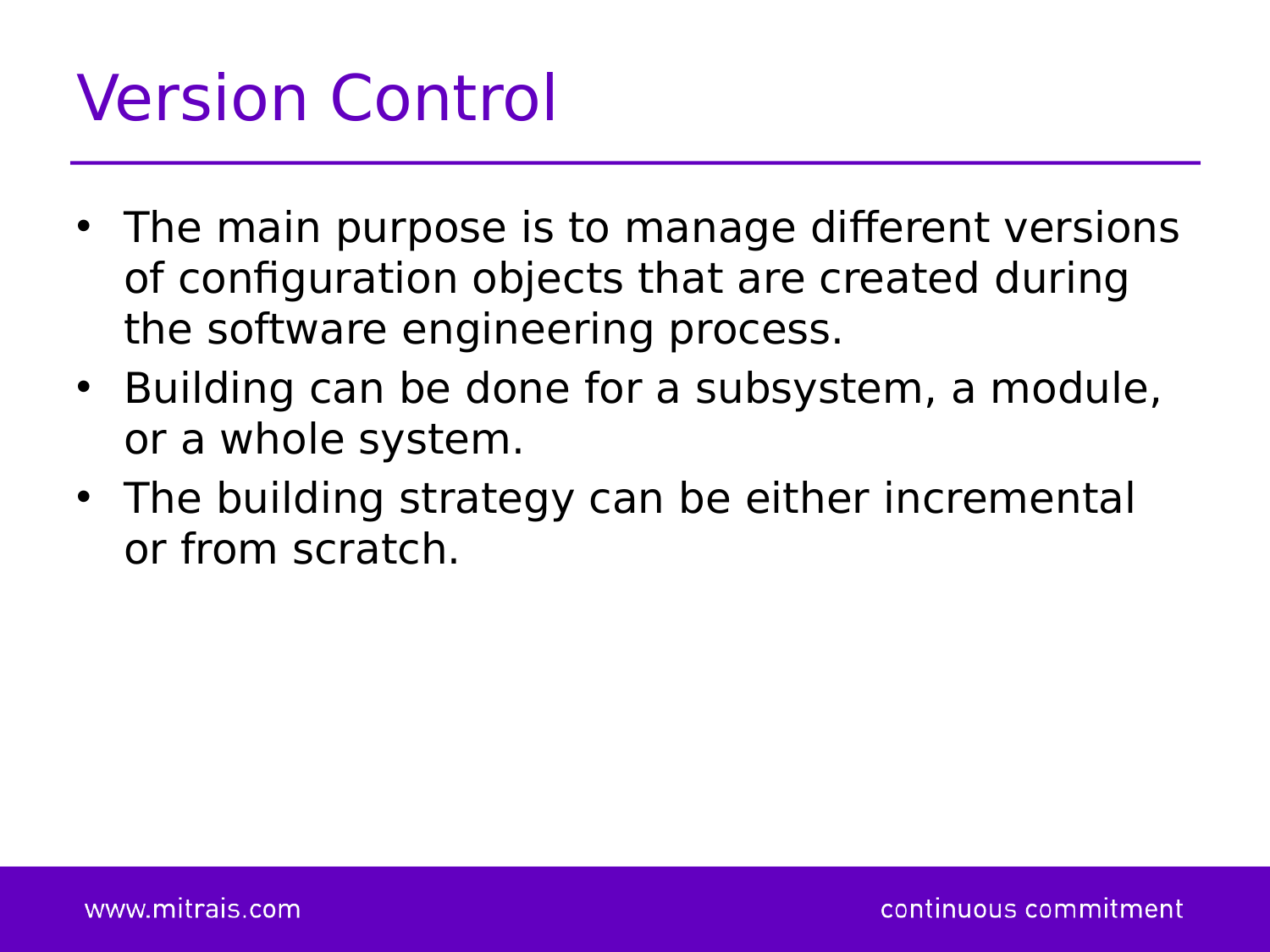

# Version Control
The main purpose is to manage different versions of configuration objects that are created during the software engineering process.
Building can be done for a subsystem, a module, or a whole system.
The building strategy can be either incremental or from scratch.